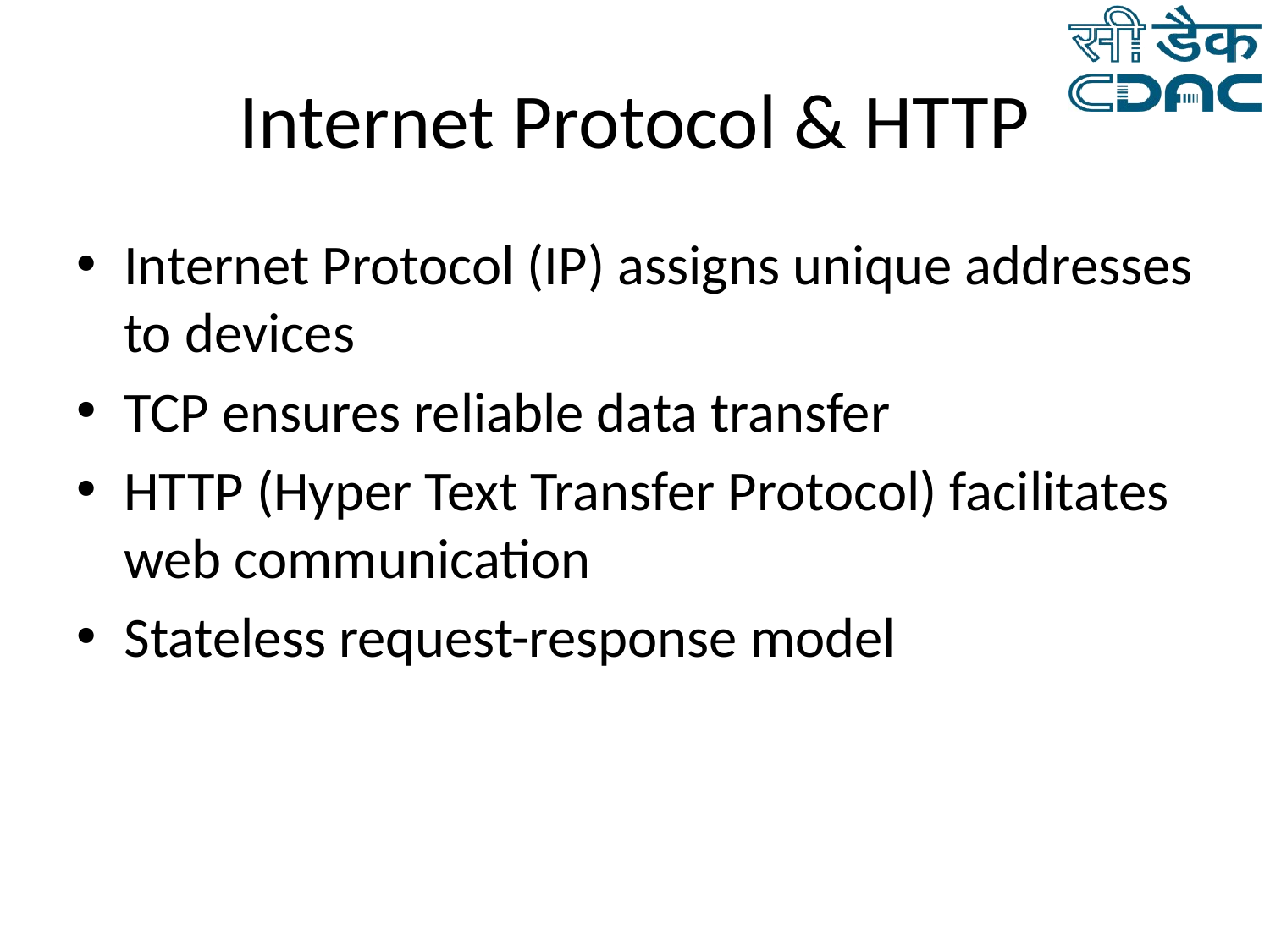

# Internet Protocol & HTTP
Internet Protocol (IP) assigns unique addresses to devices
TCP ensures reliable data transfer
HTTP (Hyper Text Transfer Protocol) facilitates web communication
Stateless request-response model